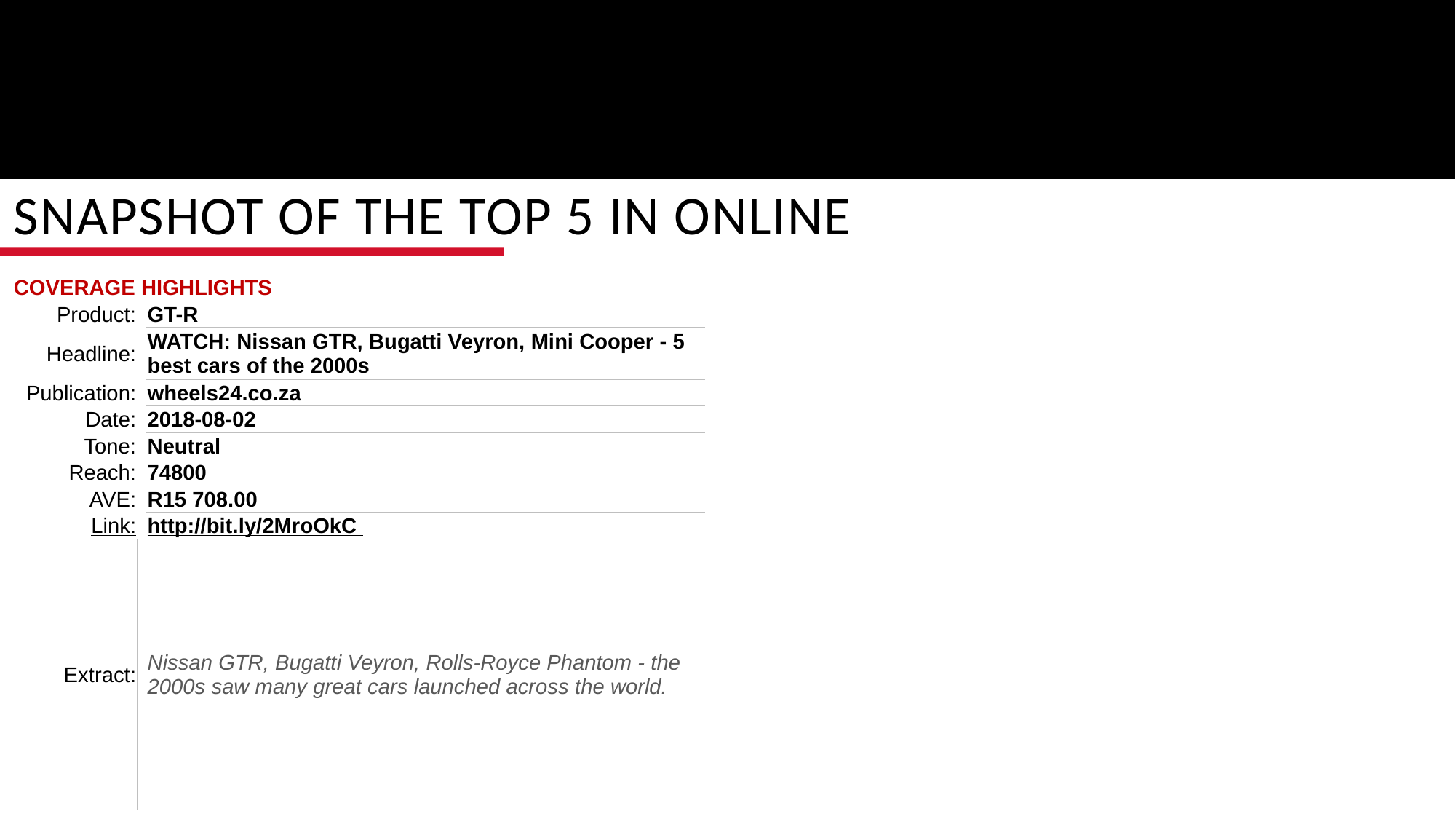

SNAPSHOT OF THE TOP 5 IN ONLINE

| COVERAGE HIGHLIGHTS |  |  |
| --- | --- | --- |
| Product: |  | GT-R |
| Headline: |  | WATCH: Nissan GTR, Bugatti Veyron, Mini Cooper - 5 best cars of the 2000s |
| Publication: |  | wheels24.co.za |
| Date: |  | 2018-08-02 |
| Tone: |  | Neutral |
| Reach: |  | 74800 |
| AVE: |  | R15 708.00 |
| Link: |  | http://bit.ly/2MroOkC |
| Extract: |  | Nissan GTR, Bugatti Veyron, Rolls-Royce Phantom - the 2000s saw many great cars launched across the world. |